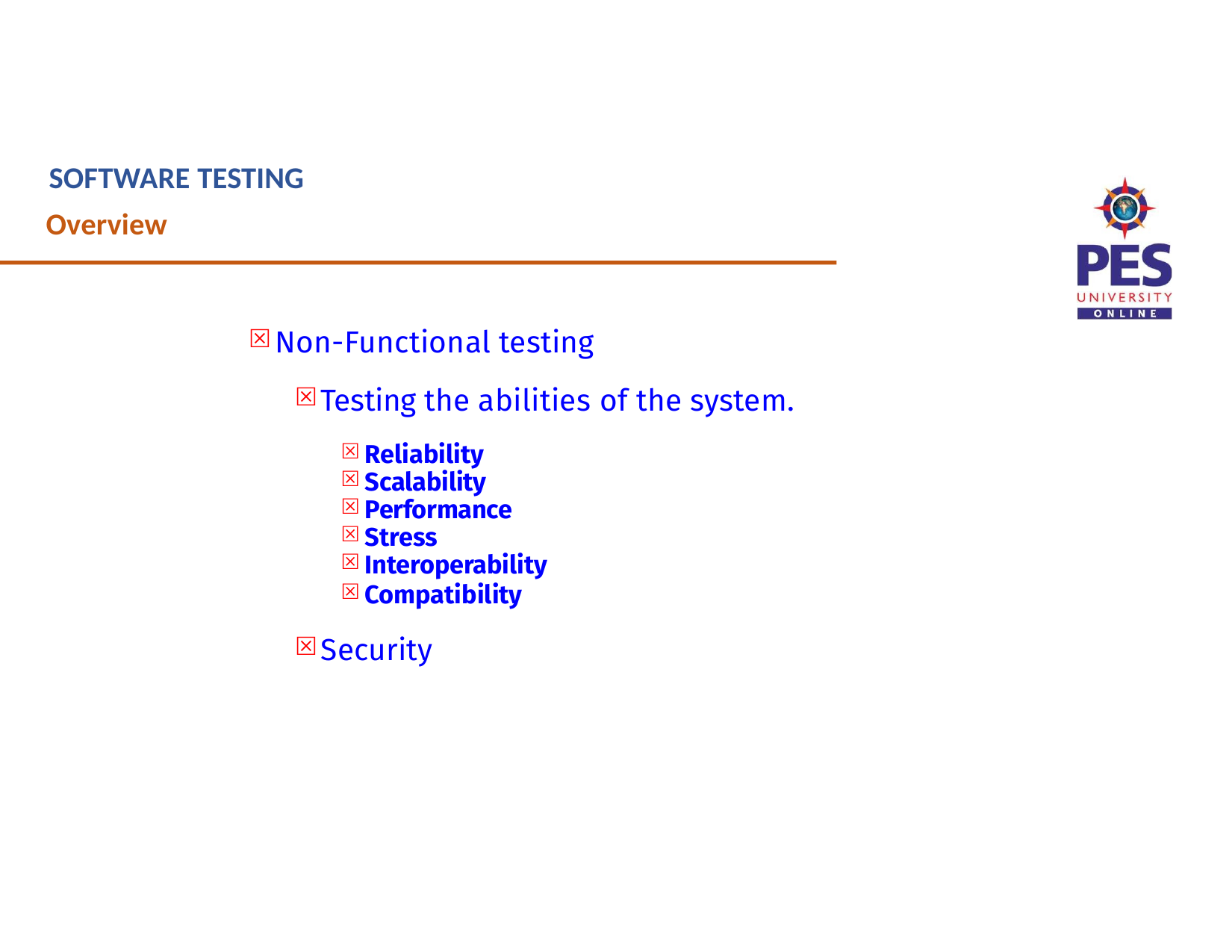

# SOFTWARE TESTING

Overview

Non-Functional testing
Testing the abilities of the system.
Reliability
Scalability
Performance
Stress
Interoperability
Compatibility
Security